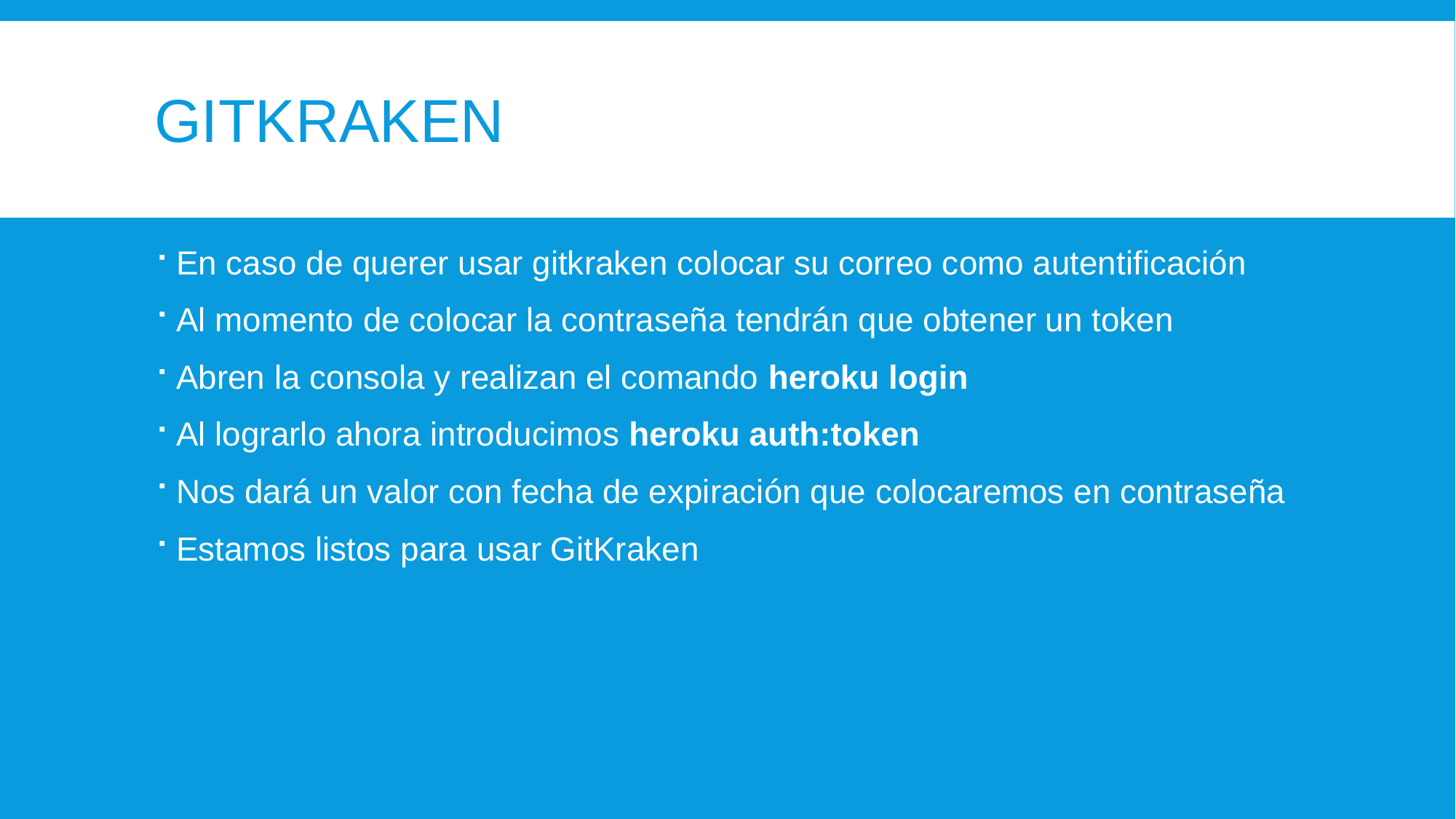

# GITKRAKEN
En caso de querer usar gitkraken colocar su correo como autentificación
Al momento de colocar la contraseña tendrán que obtener un token
Abren la consola y realizan el comando heroku login
Al lograrlo ahora introducimos heroku auth:token
Nos dará un valor con fecha de expiración que colocaremos en contraseña
Estamos listos para usar GitKraken